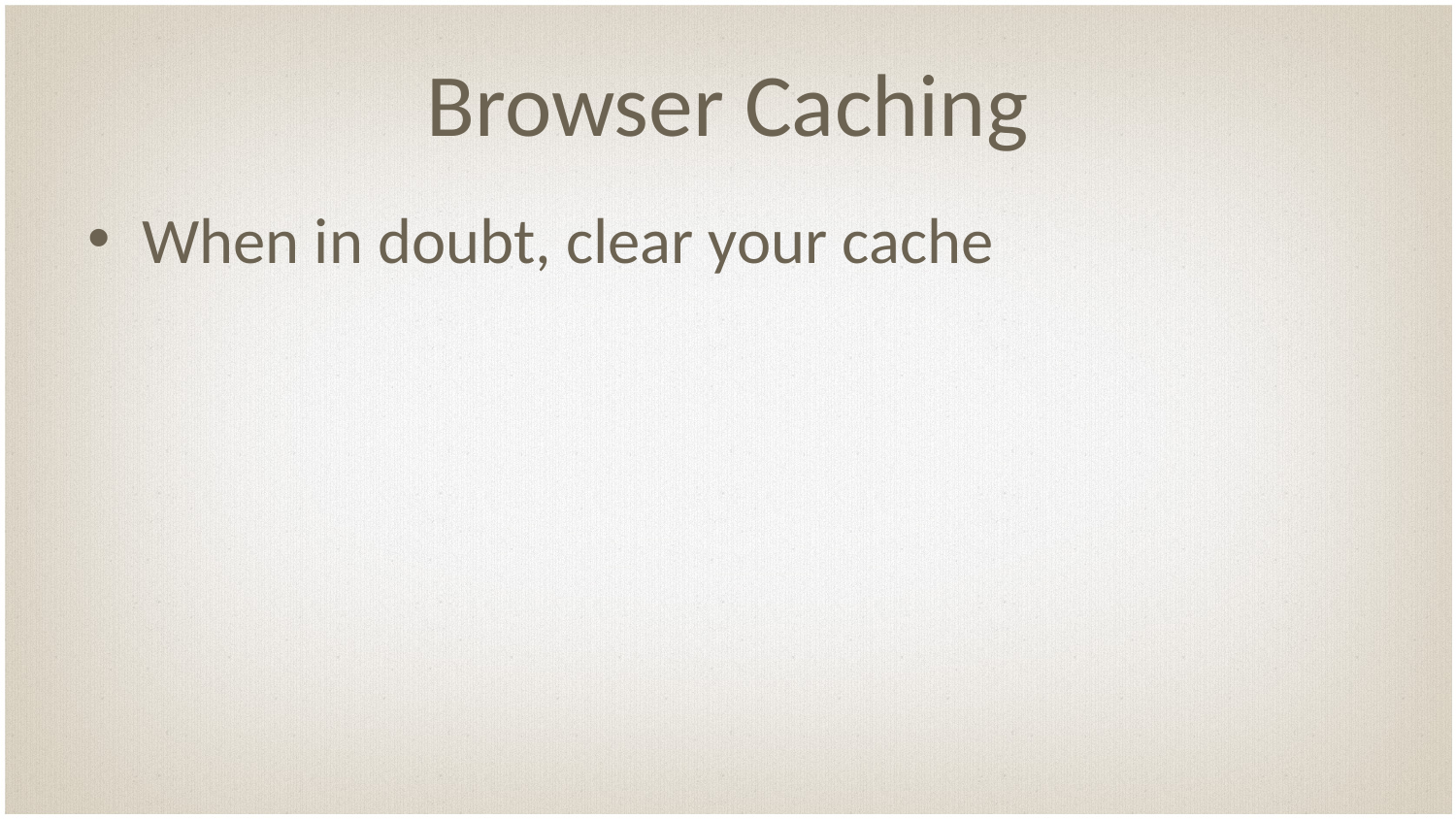

# Browser Caching
When in doubt, clear your cache